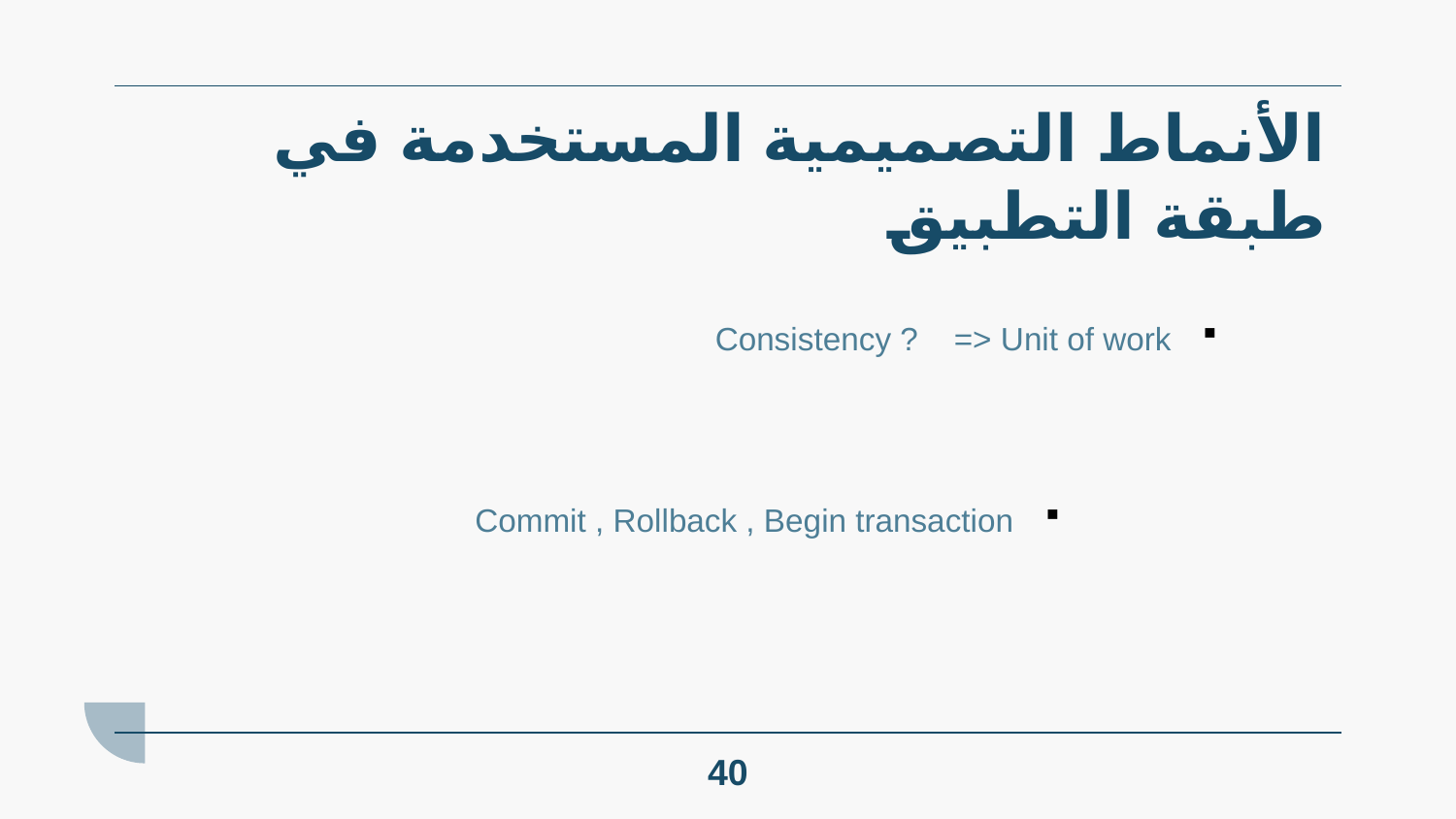

# الأنماط التصميمية المستخدمة في طبقة التطبيق
Consistency ?    => Unit of work

Commit , Rollback , Begin transaction
40